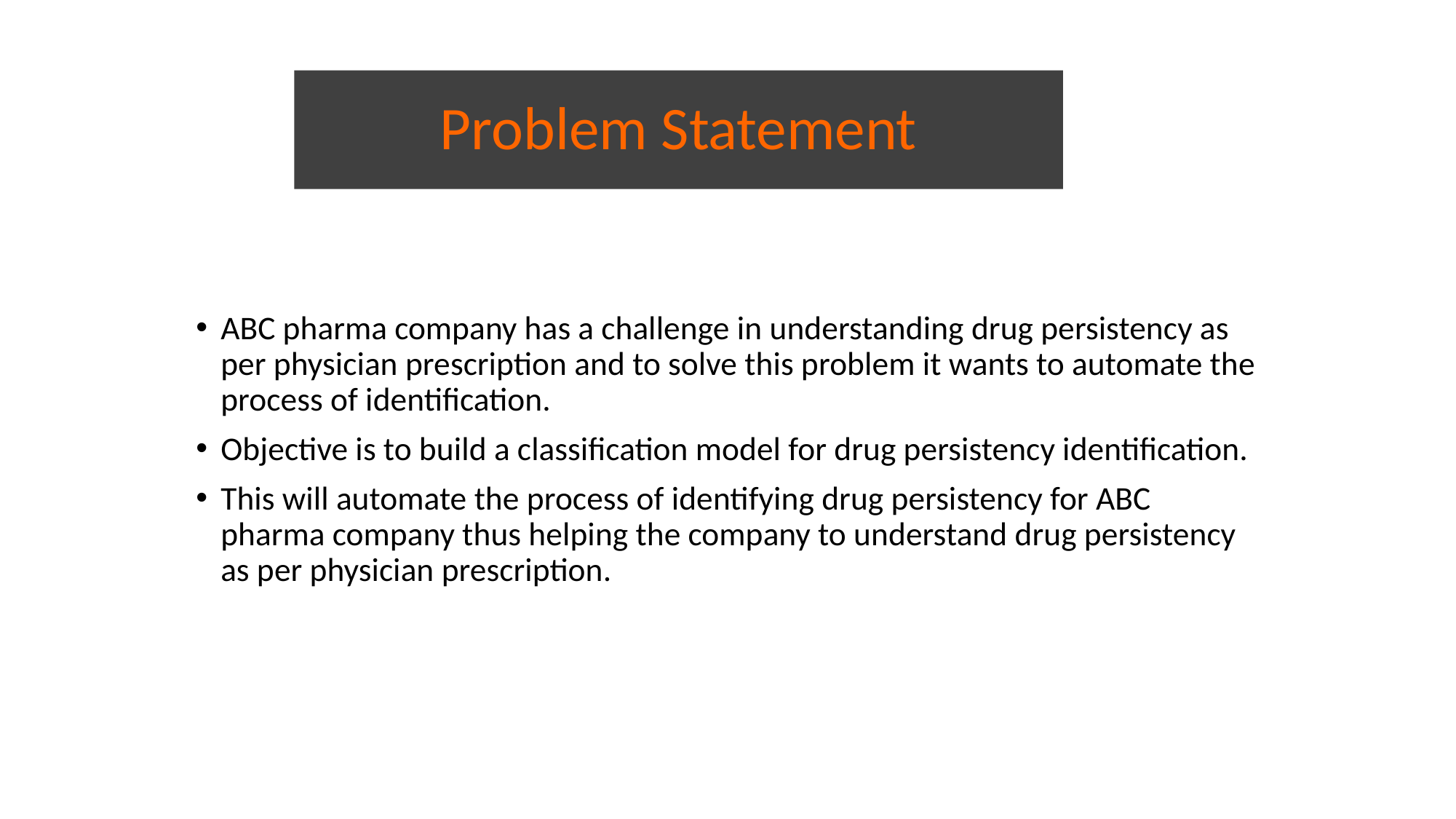

# Problem Statement
ABC pharma company has a challenge in understanding drug persistency as per physician prescription and to solve this problem it wants to automate the process of identification.
Objective is to build a classification model for drug persistency identification.
This will automate the process of identifying drug persistency for ABC pharma company thus helping the company to understand drug persistency as per physician prescription.